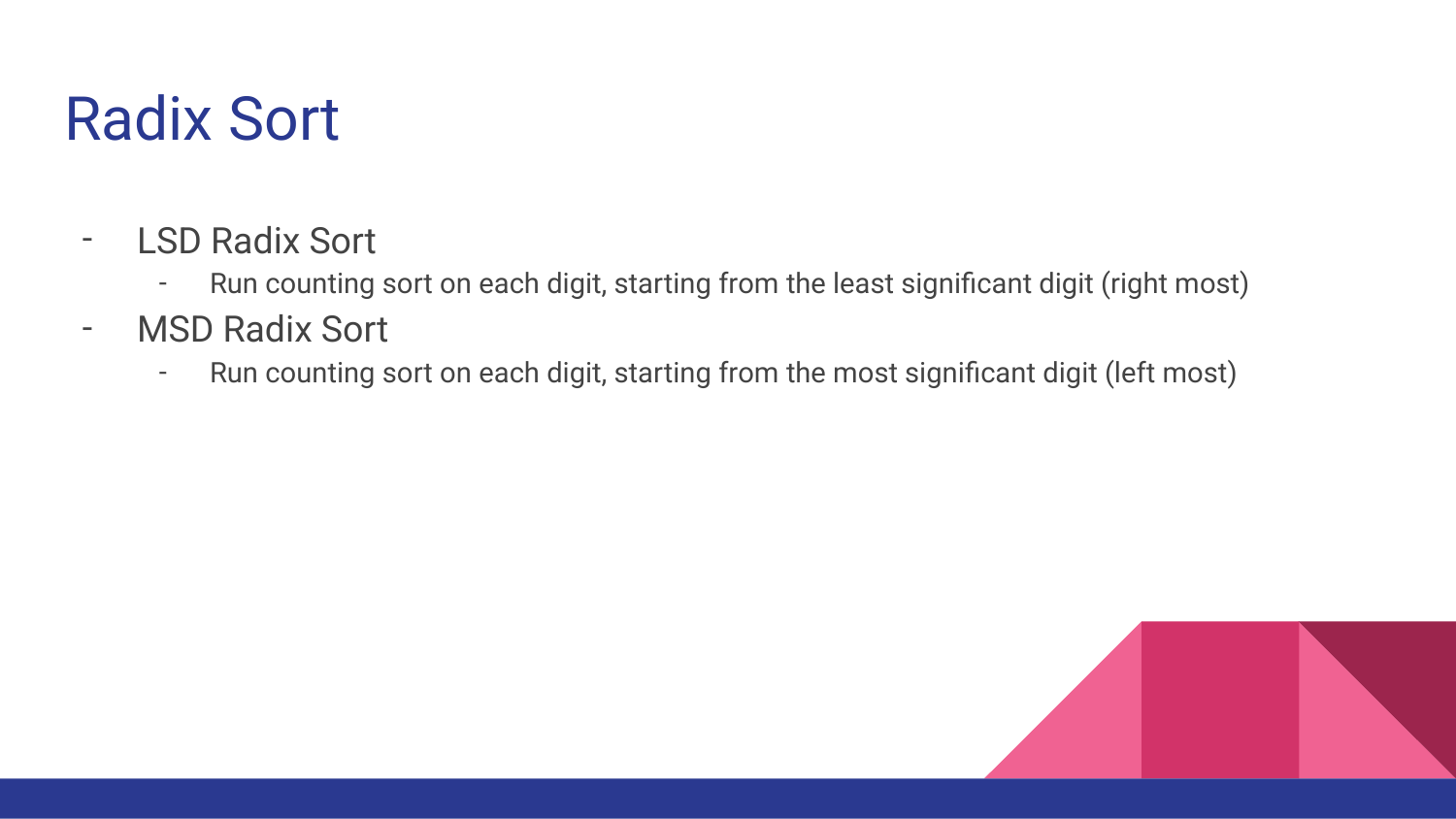

# Radix Sort
LSD Radix Sort
Run counting sort on each digit, starting from the least significant digit (right most)
MSD Radix Sort
Run counting sort on each digit, starting from the most significant digit (left most)